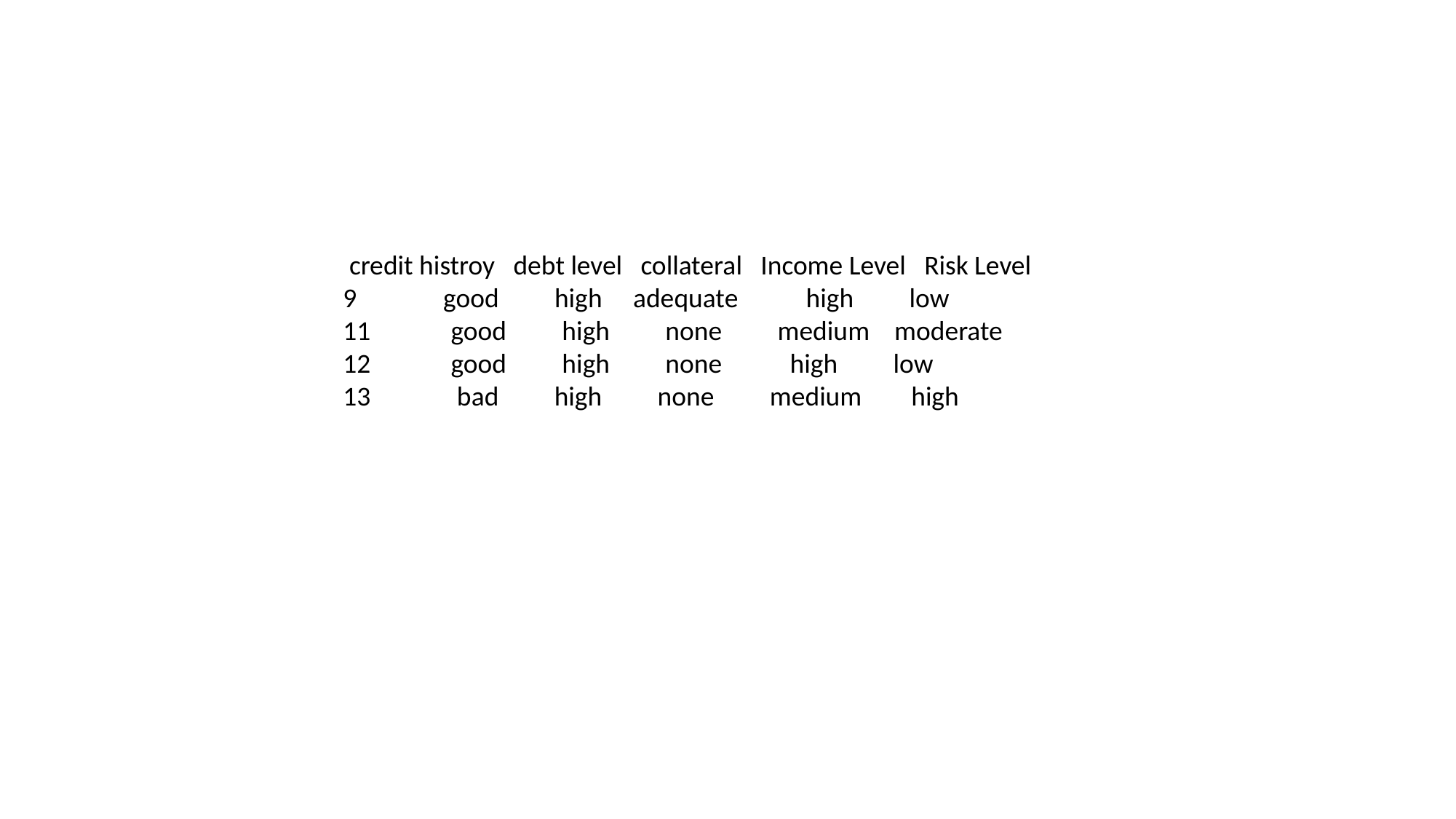

credit histroy   debt level   collateral   Income Level   Risk Level
9              good         high     adequate           high         low
11             good         high         none         medium    moderate
12             good         high         none           high         low
13              bad         high         none         medium        high